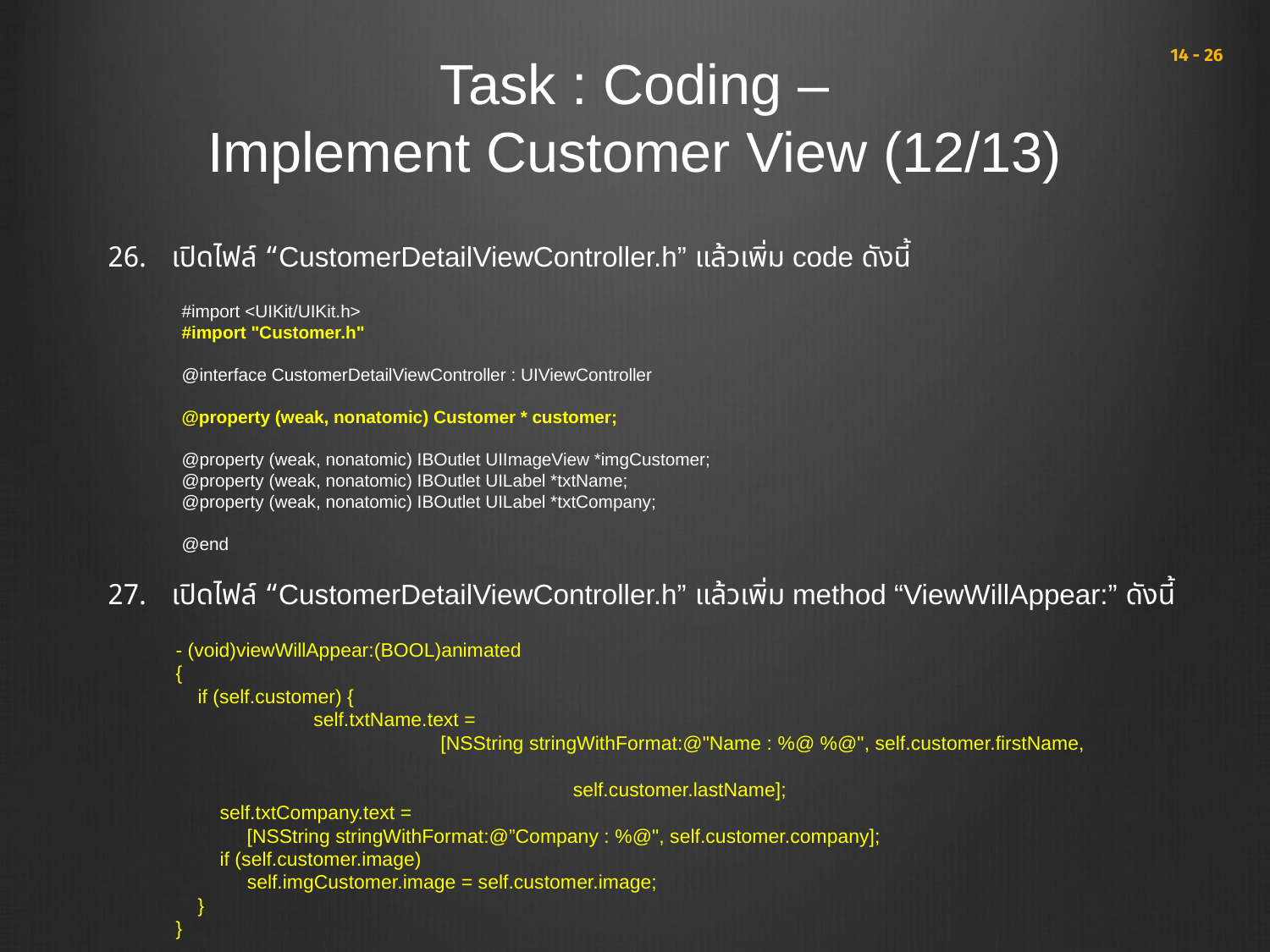

# Task : Coding – Implement Customer View (12/13)
 14 - 26
เปิดไฟล์ “CustomerDetailViewController.h” แล้วเพิ่ม code ดังนี้

เปิดไฟล์ “CustomerDetailViewController.h” แล้วเพิ่ม method “ViewWillAppear:” ดังนี้
#import <UIKit/UIKit.h>
#import "Customer.h"

@interface CustomerDetailViewController : UIViewController

@property (weak, nonatomic) Customer * customer;

@property (weak, nonatomic) IBOutlet UIImageView *imgCustomer;
@property (weak, nonatomic) IBOutlet UILabel *txtName;
@property (weak, nonatomic) IBOutlet UILabel *txtCompany;

@end
- (void)viewWillAppear:(BOOL)animated
{
    if (self.customer) {
	  self.txtName.text =
		  [NSString stringWithFormat:@"Name : %@ %@", self.customer.firstName,
										   self.customer.lastName];
        self.txtCompany.text =
             [NSString stringWithFormat:@”Company : %@", self.customer.company];
        if (self.customer.image)
             self.imgCustomer.image = self.customer.image;
    }
}